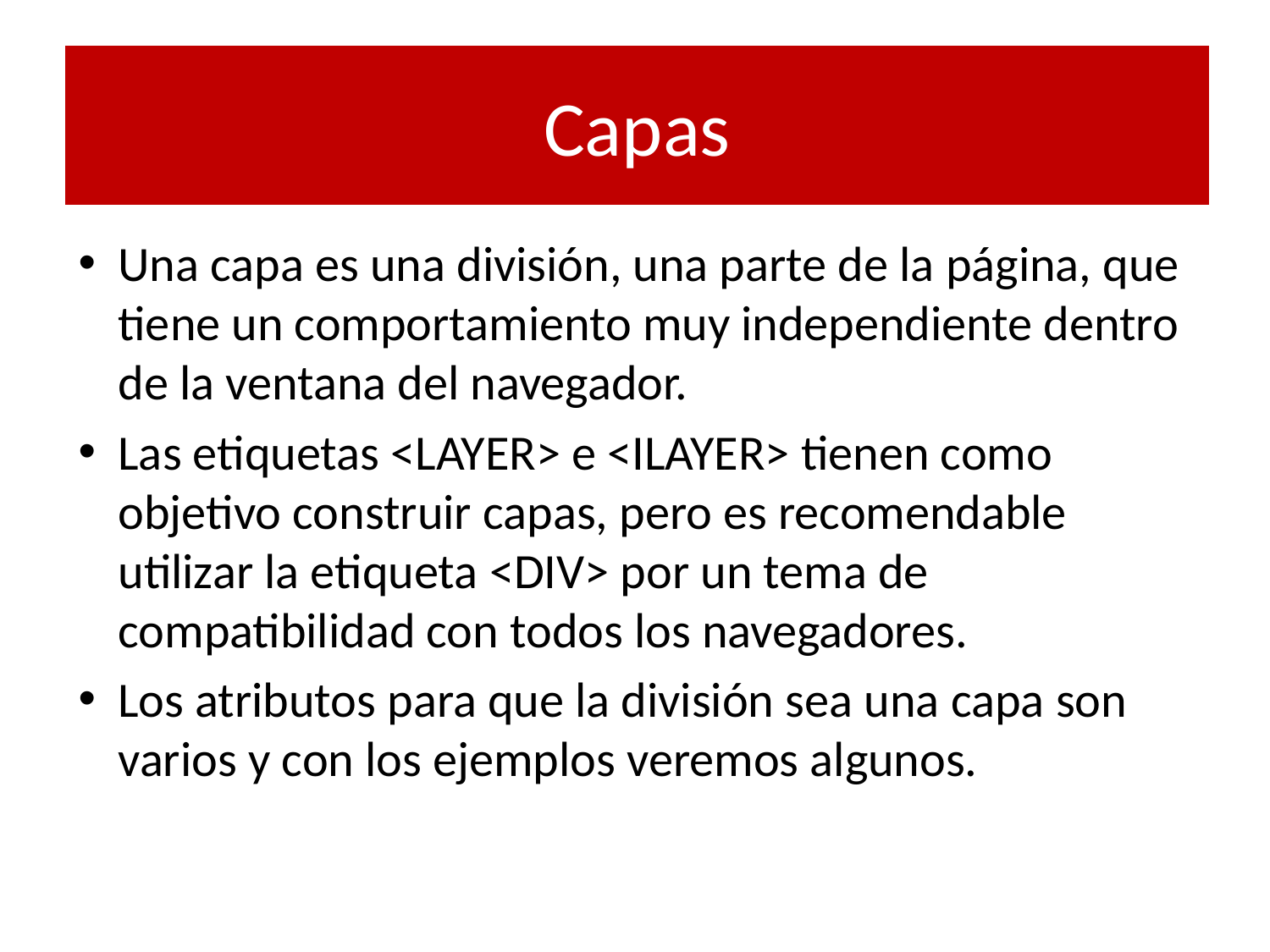

# Capas
Una capa es una división, una parte de la página, que tiene un comportamiento muy independiente dentro de la ventana del navegador.
Las etiquetas <LAYER> e <ILAYER> tienen como objetivo construir capas, pero es recomendable utilizar la etiqueta <DIV> por un tema de compatibilidad con todos los navegadores.
Los atributos para que la división sea una capa son varios y con los ejemplos veremos algunos.